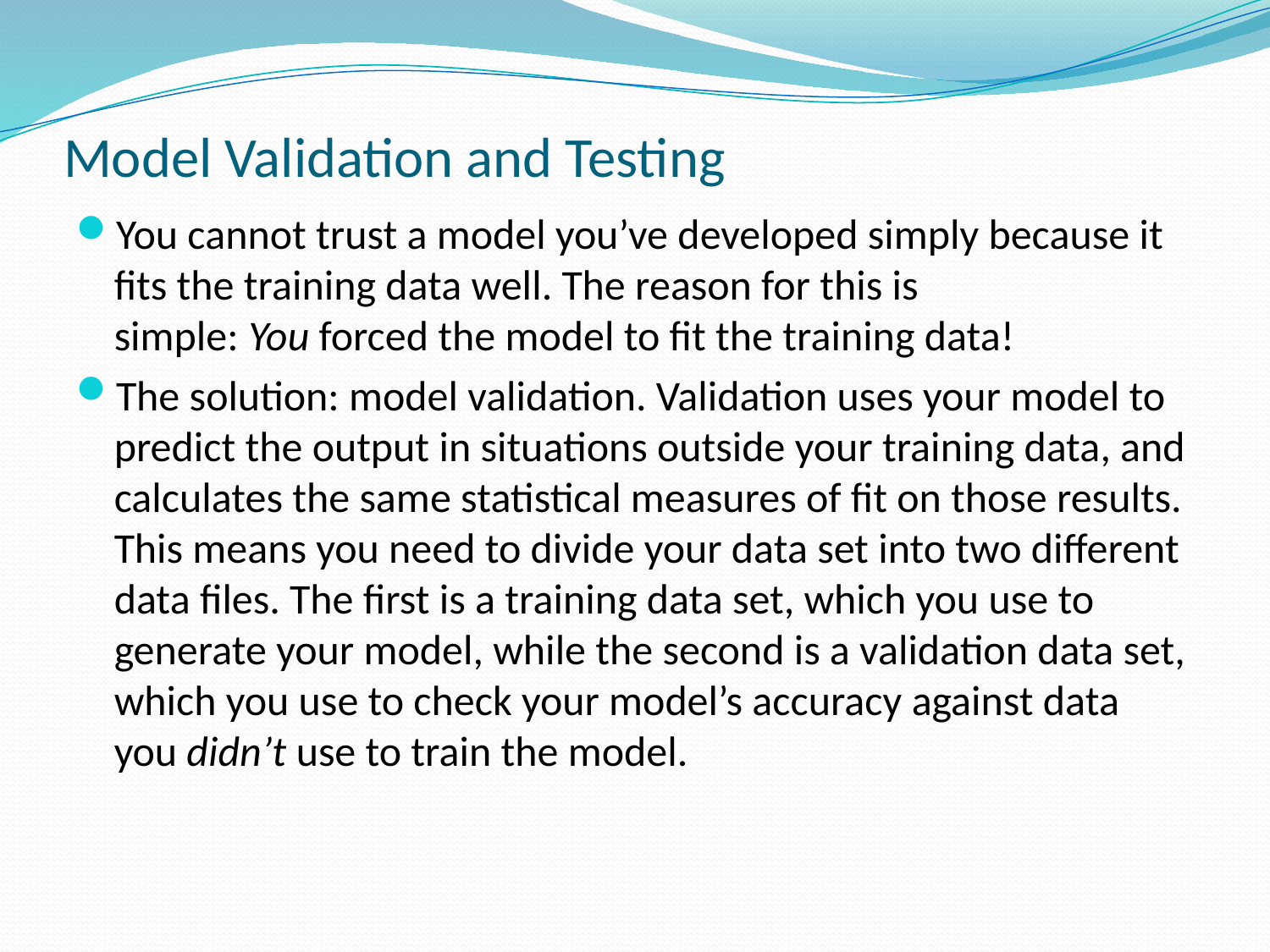

# Model Validation and Testing
You cannot trust a model you’ve developed simply because it fits the training data well. The reason for this is simple: You forced the model to fit the training data!
The solution: model validation. Validation uses your model to predict the output in situations outside your training data, and calculates the same statistical measures of fit on those results. This means you need to divide your data set into two different data files. The first is a training data set, which you use to generate your model, while the second is a validation data set, which you use to check your model’s accuracy against data you didn’t use to train the model.